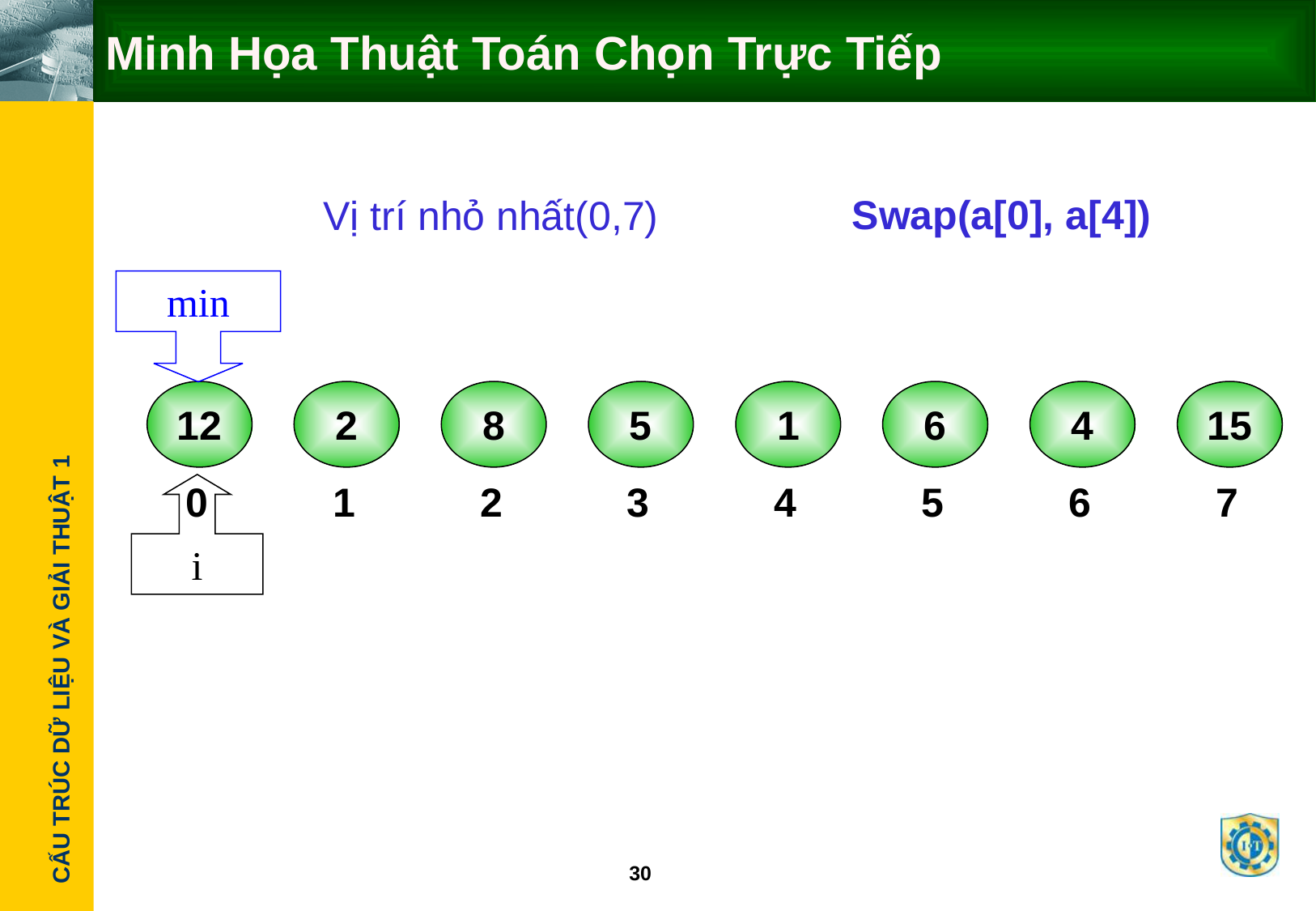

# Minh Họa Thuật Toán Chọn Trực Tiếp
Swap(a[0], a[4])
Vị trí nhỏ nhất(0,7)
min
12
2
8
5
1
6
4
15
0
1
2
3
4
5
6
7
i